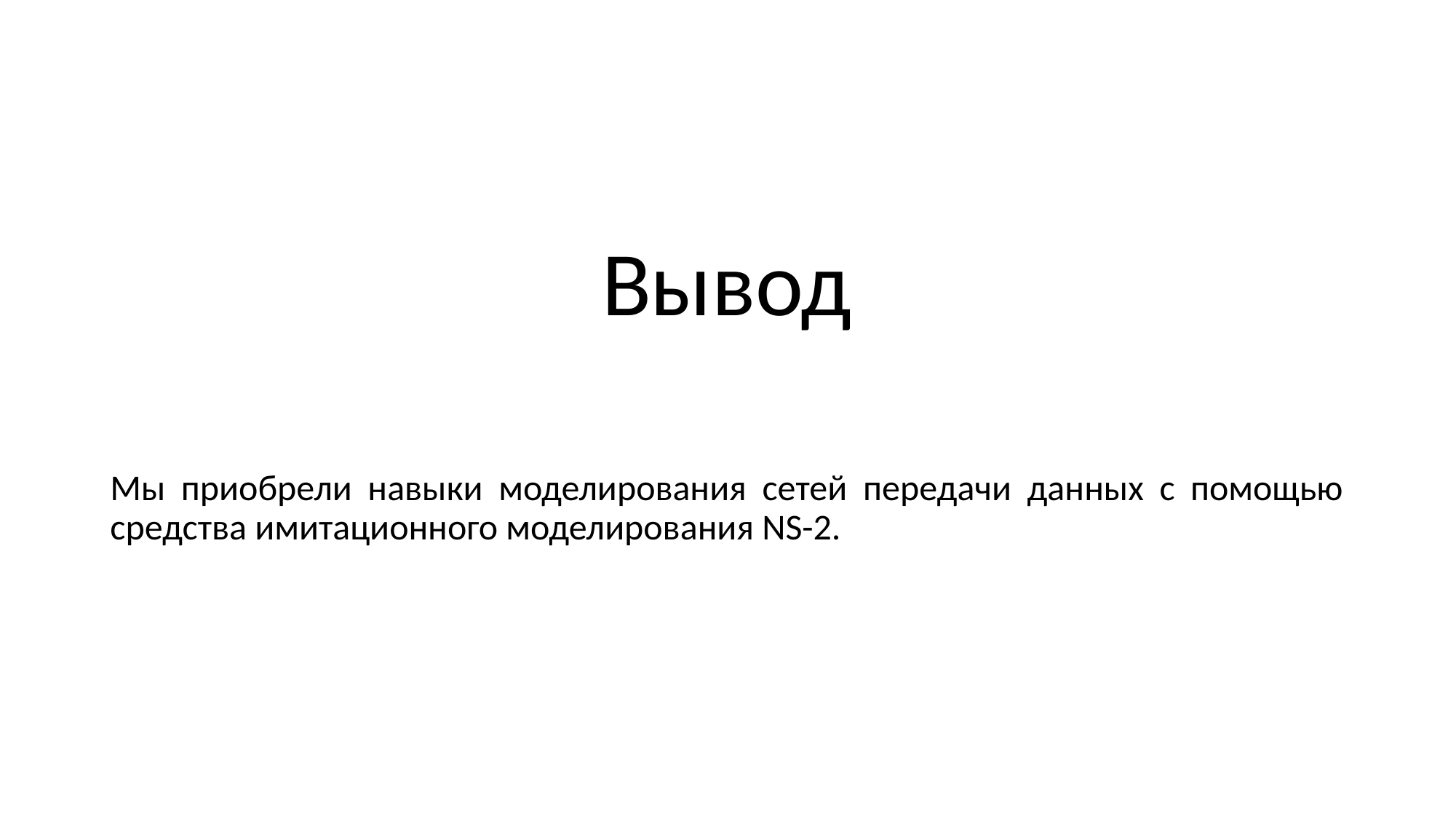

# Вывод
Мы приобрели навыки моделирования сетей передачи данных с помощью средства имитационного моделирования NS-2.